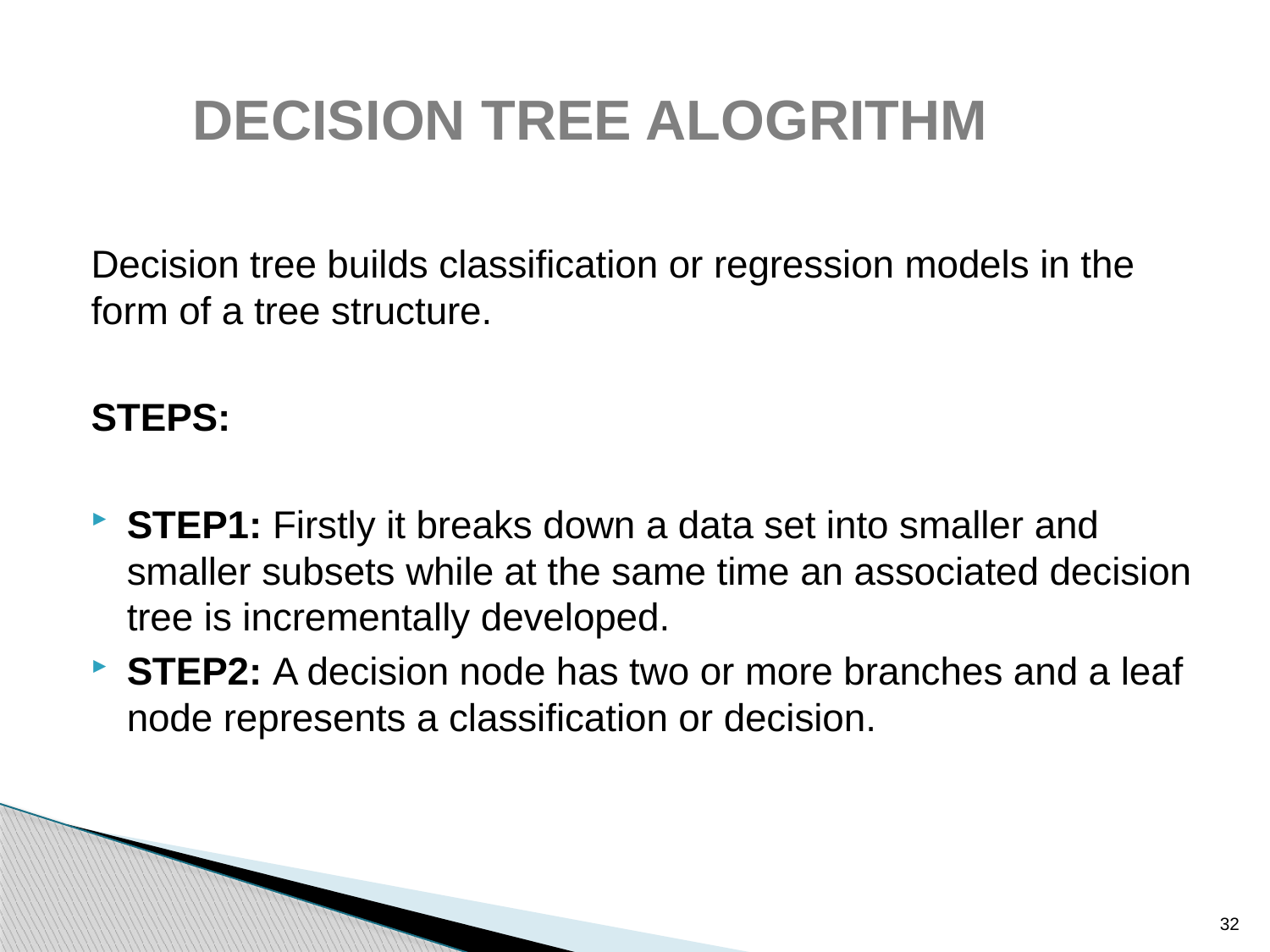

# DECISION TREE ALOGRITHM
Decision tree builds classification or regression models in the form of a tree structure.

STEPS:

STEP1: Firstly it breaks down a data set into smaller and smaller subsets while at the same time an associated decision tree is incrementally developed.
STEP2: A decision node has two or more branches and a leaf node represents a classification or decision.

32